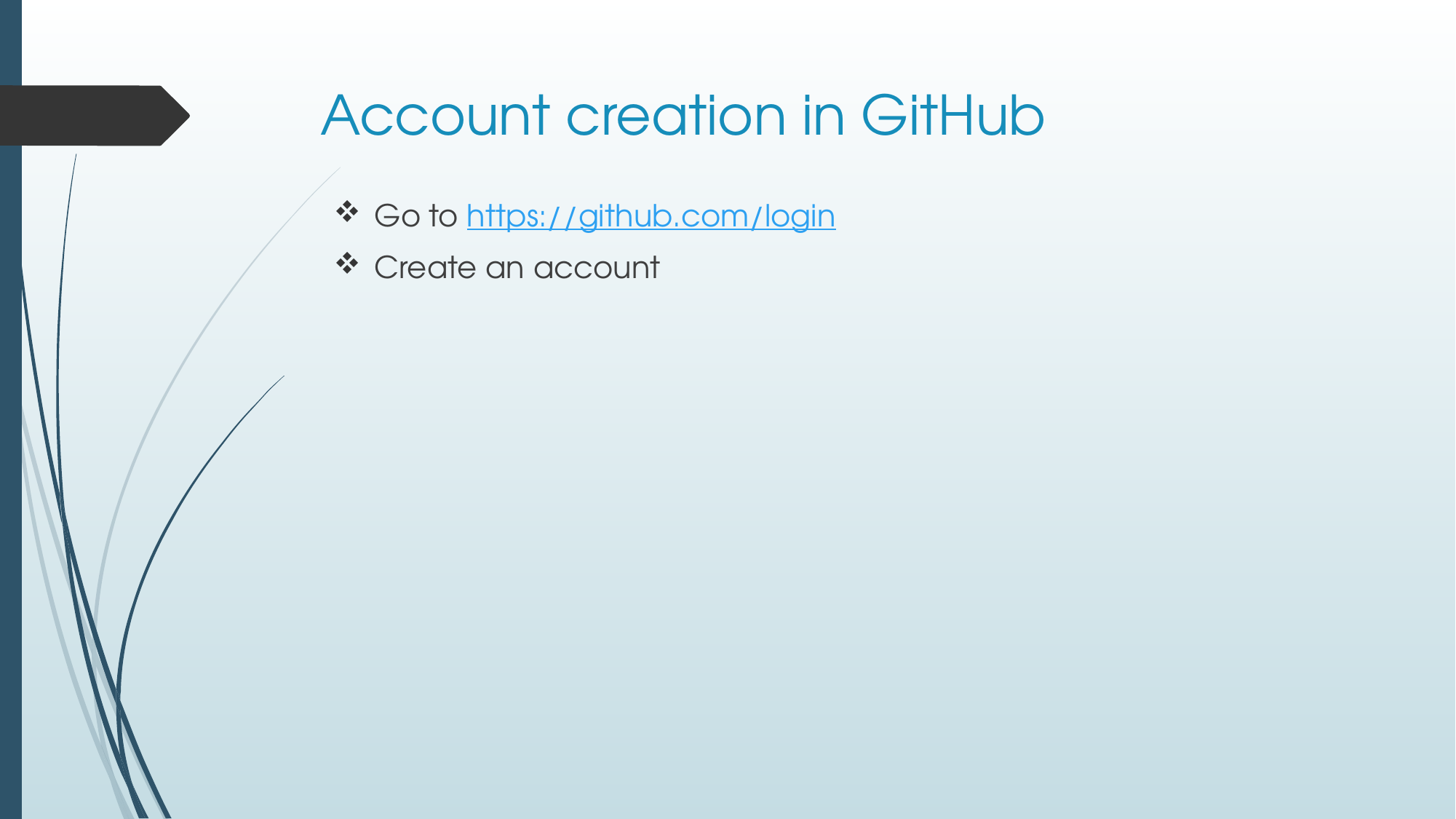

# Account creation in GitHub
Go to https://github.com/login
Create an account